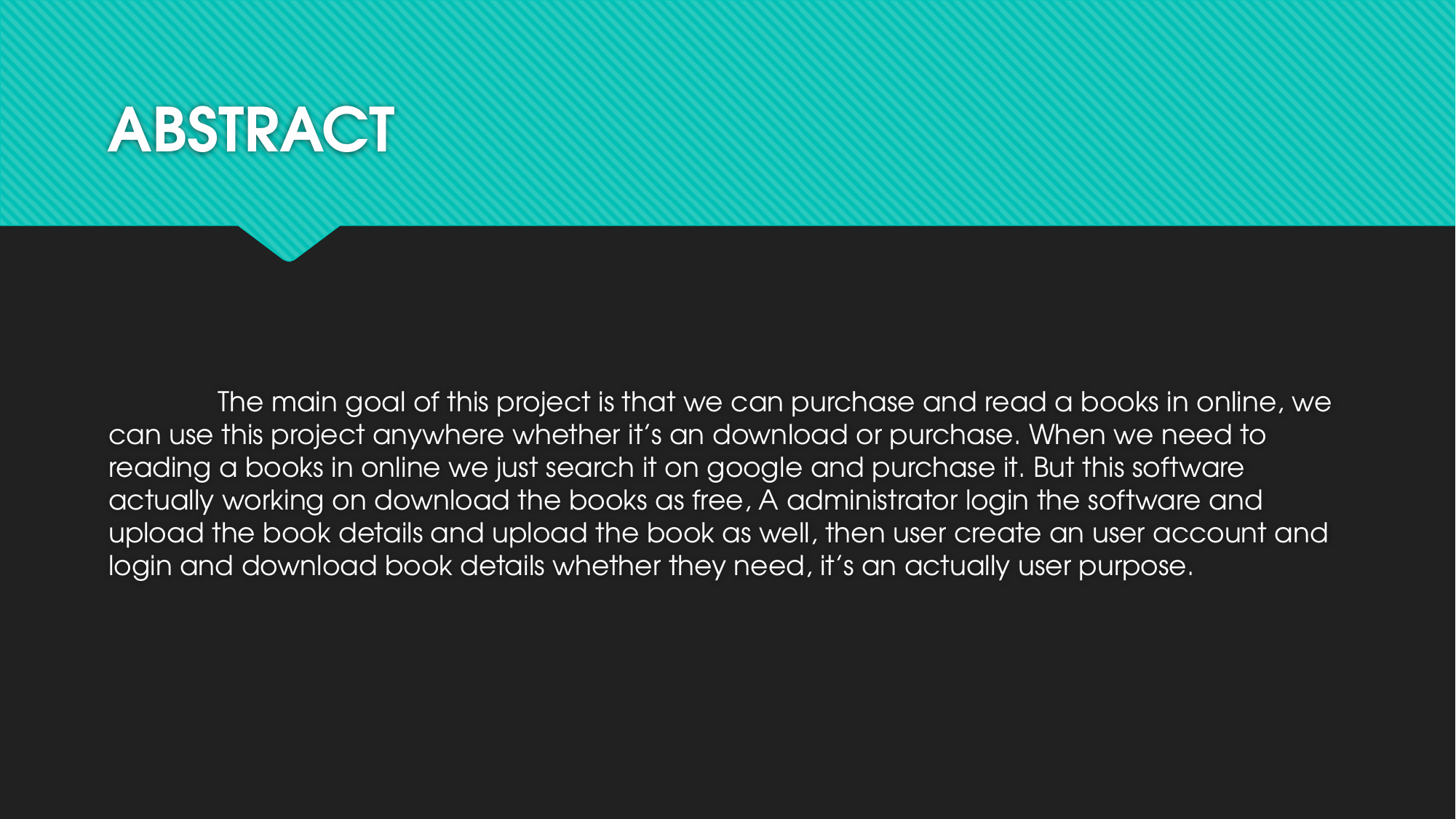

# ABSTRACT
	The main goal of this project is that we can purchase and read a books in online, we can use this project anywhere whether it’s an download or purchase. When we need to reading a books in online we just search it on google and purchase it. But this software actually working on download the books as free, A administrator login the software and upload the book details and upload the book as well, then user create an user account and login and download book details whether they need, it’s an actually user purpose.